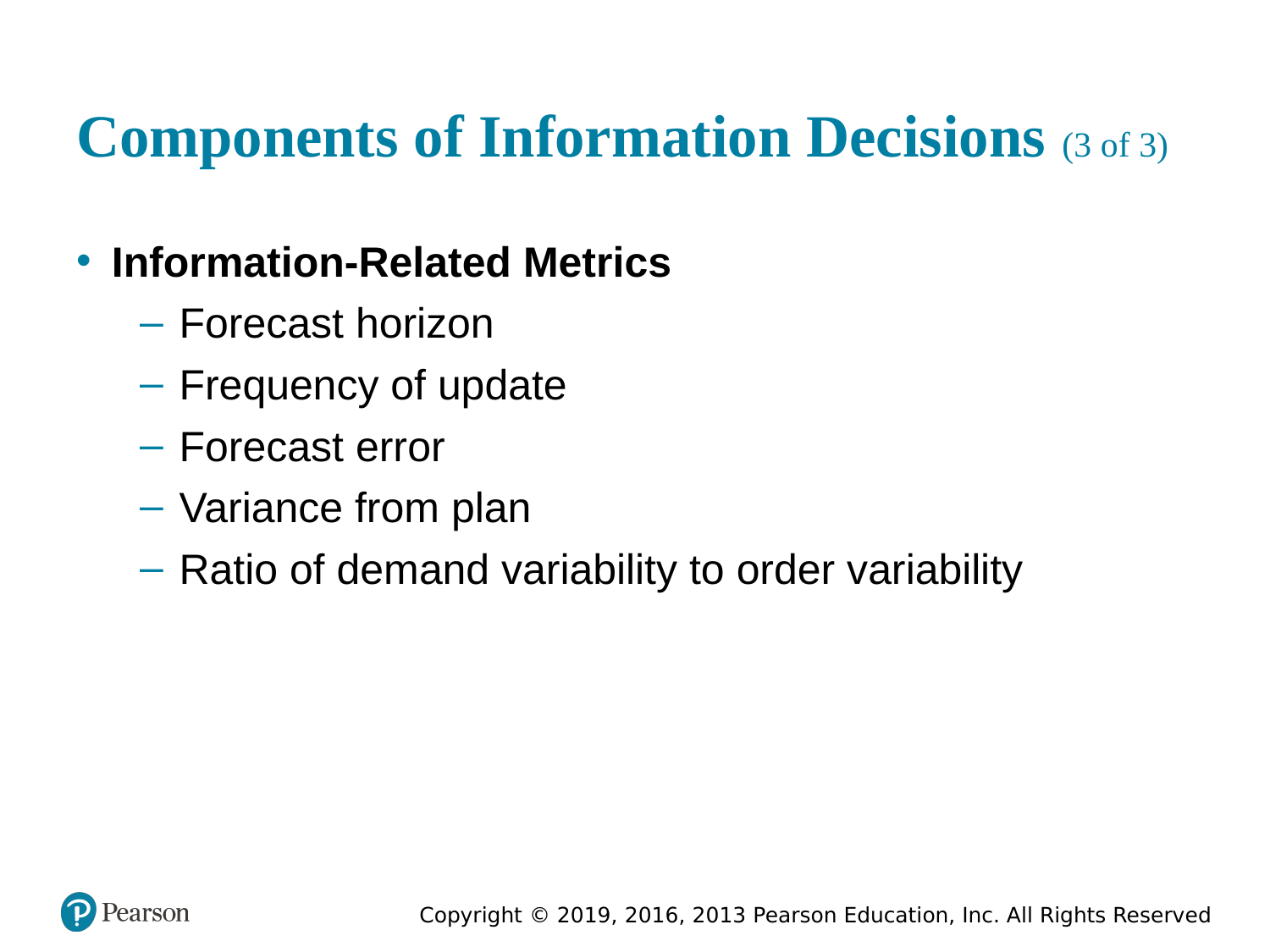

# Components of Information Decisions (3 of 3)
Information-Related Metrics
Forecast horizon
Frequency of update
Forecast error
Variance from plan
Ratio of demand variability to order variability